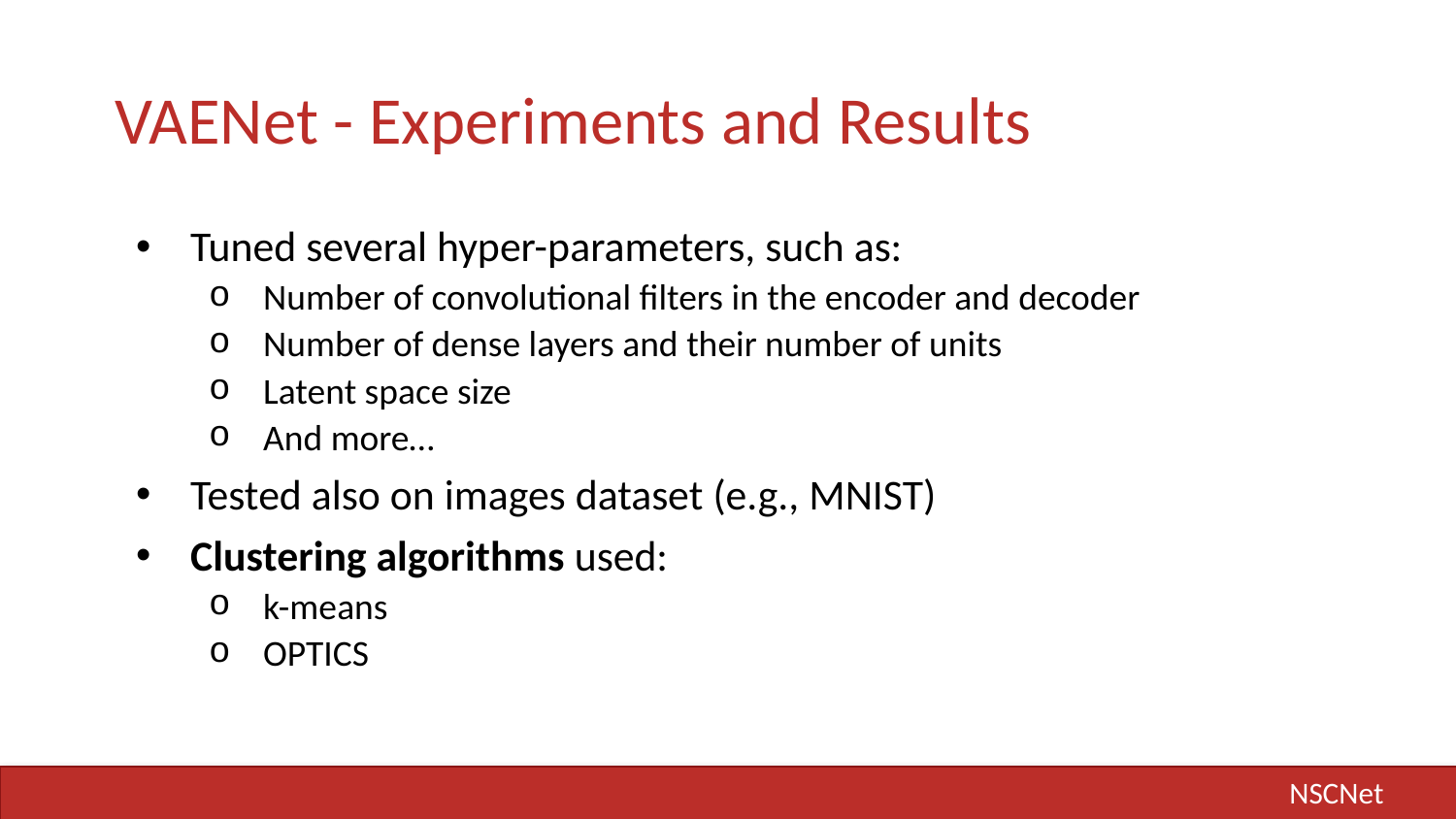

# VAENet - Experiments and Results
Tuned several hyper-parameters, such as:
Number of convolutional filters in the encoder and decoder
Number of dense layers and their number of units
Latent space size
And more…
Tested also on images dataset (e.g., MNIST)
Clustering algorithms used:
k-means
OPTICS